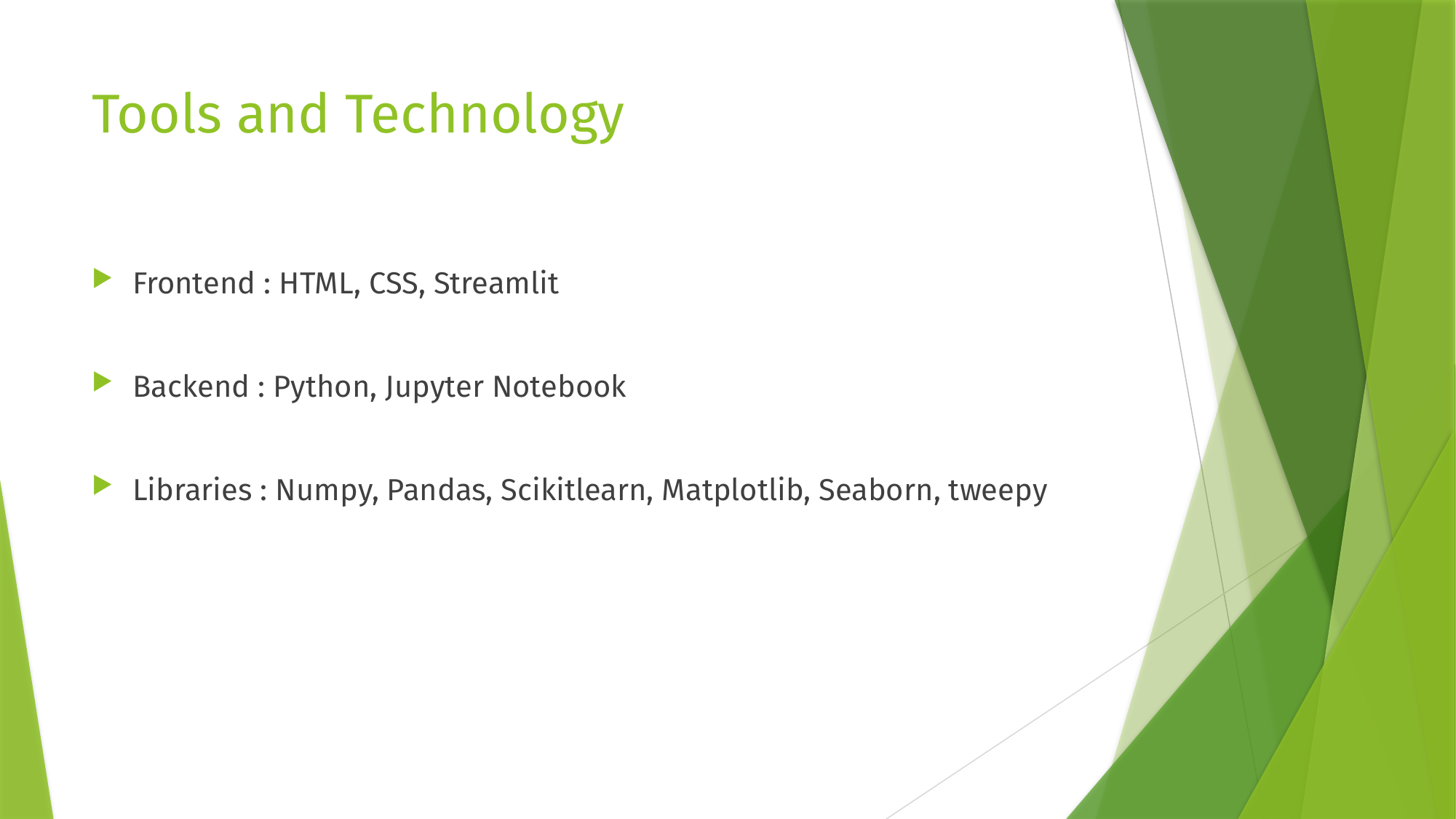

# Tools and Technology
Frontend : HTML, CSS, Streamlit

Backend : Python, Jupyter Notebook

Libraries : Numpy, Pandas, Scikitlearn, Matplotlib, Seaborn, tweepy